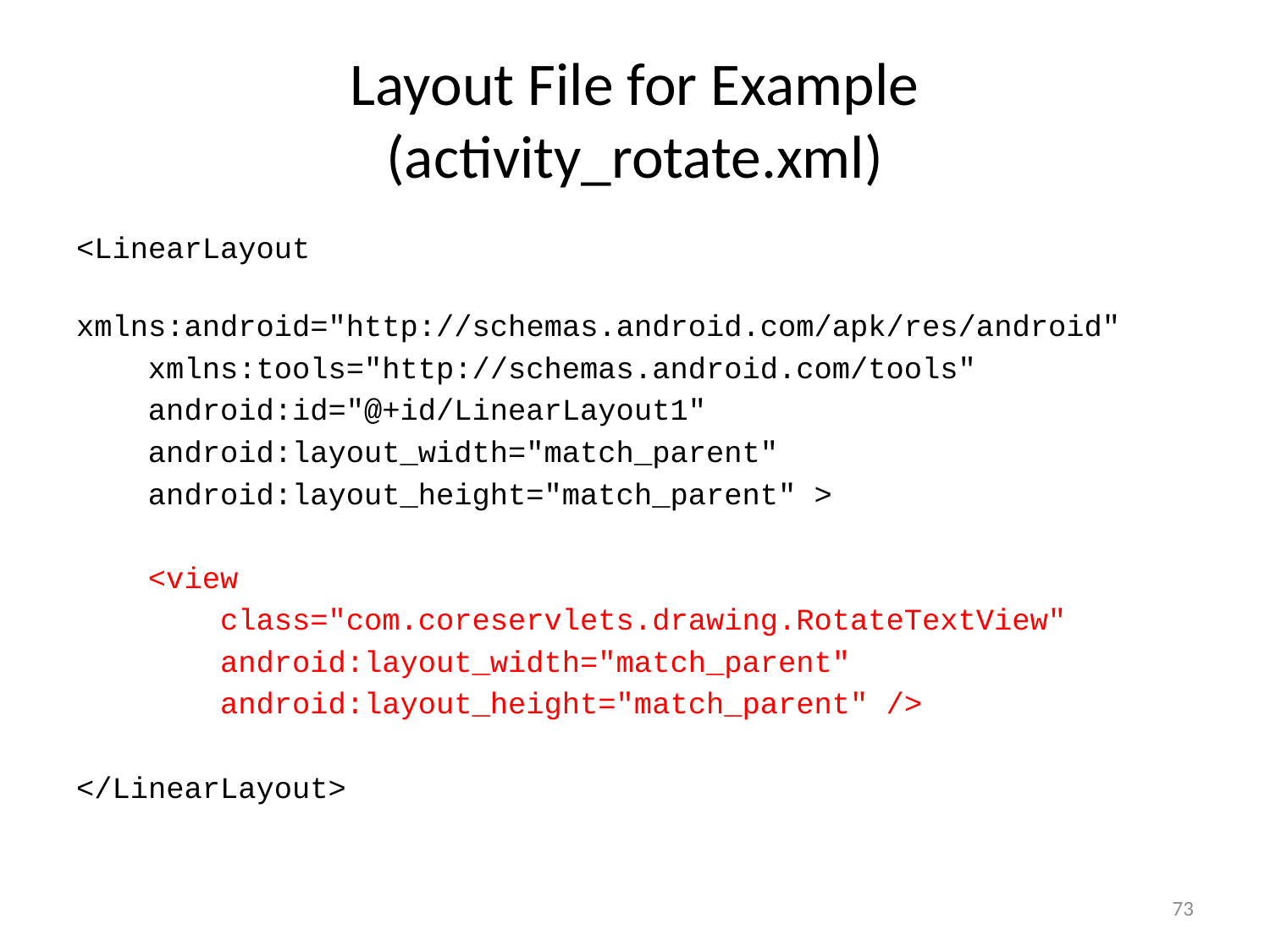

# Layout File for Example (activity_rotate.xml)
<LinearLayout
      xmlns:android="http://schemas.android.com/apk/res/android"
    xmlns:tools="http://schemas.android.com/tools"
    android:id="@+id/LinearLayout1"
    android:layout_width="match_parent"
    android:layout_height="match_parent" >

    <view
        class="com.coreservlets.drawing.RotateTextView"
        android:layout_width="match_parent"
        android:layout_height="match_parent" />

</LinearLayout>
73